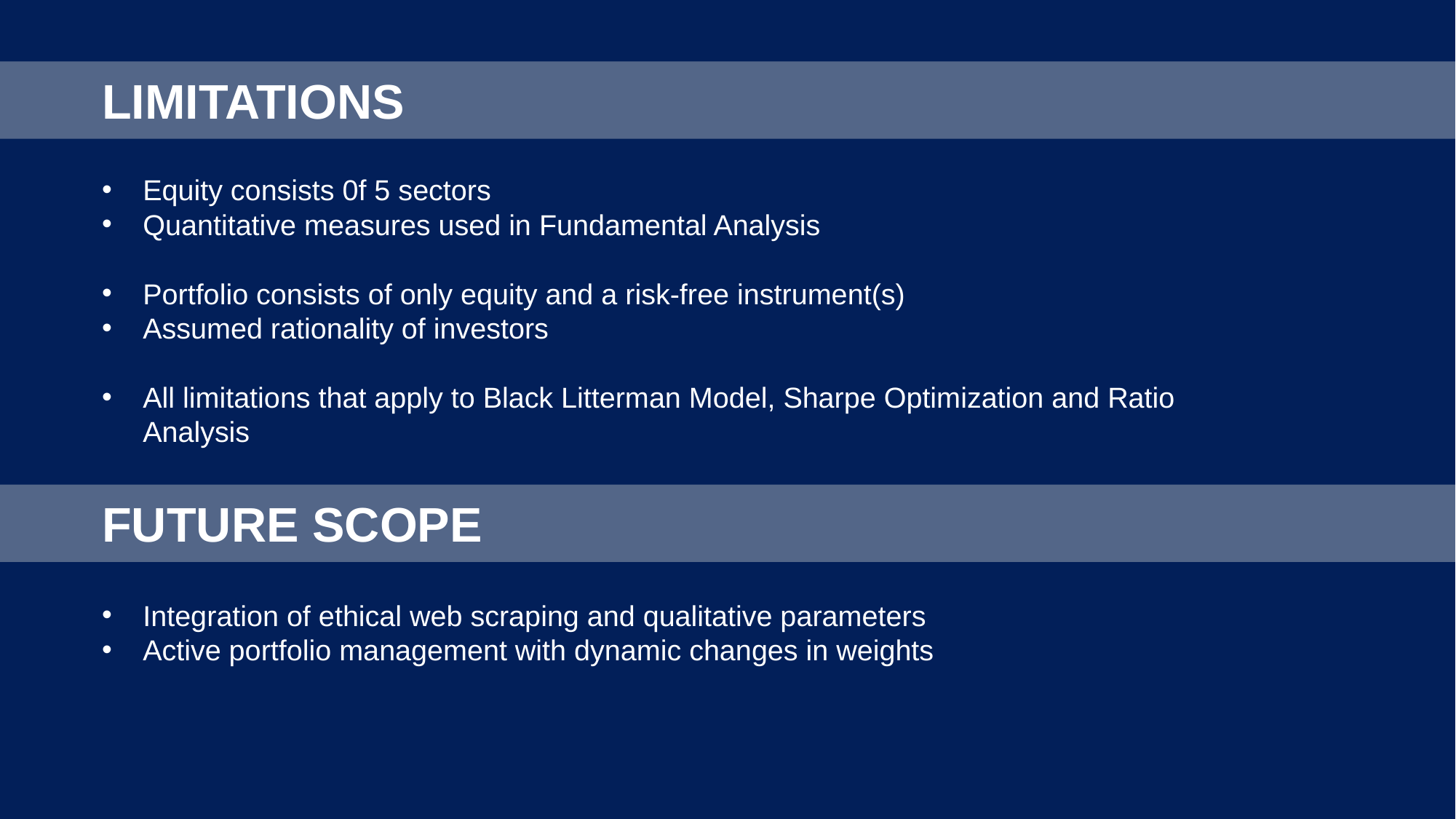

LIMITATIONS
Equity consists 0f 5 sectors
Quantitative measures used in Fundamental Analysis

Portfolio consists of only equity and a risk-free instrument(s)
Assumed rationality of investors

All limitations that apply to Black Litterman Model, Sharpe Optimization and Ratio Analysis

FUTURE SCOPE
Integration of ethical web scraping and qualitative parameters
Active portfolio management with dynamic changes in weights